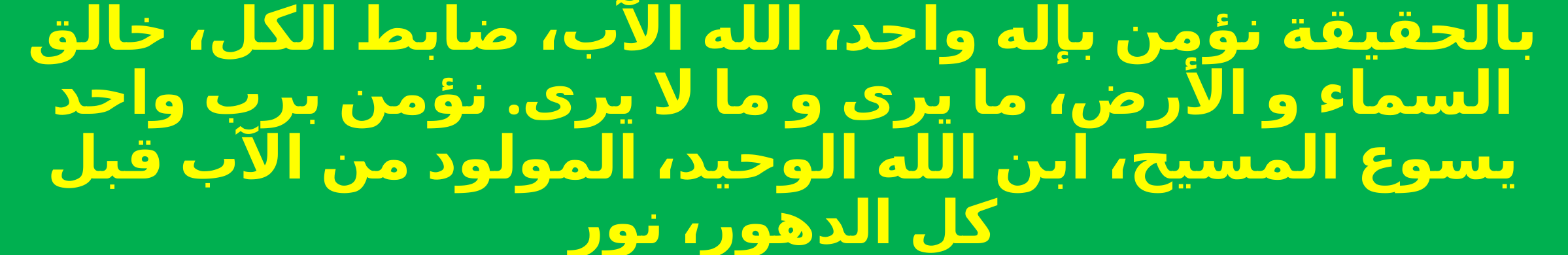

بالحقيقة نؤمن بإله واحد، الله الآب، ضابط الكل، خالق السماء و الأرض، ما يرى و ما لا يرى. نؤمن برب واحد يسوع المسيح، ابن الله الوحيد، المولود من الآب قبل كل الدهور، نور